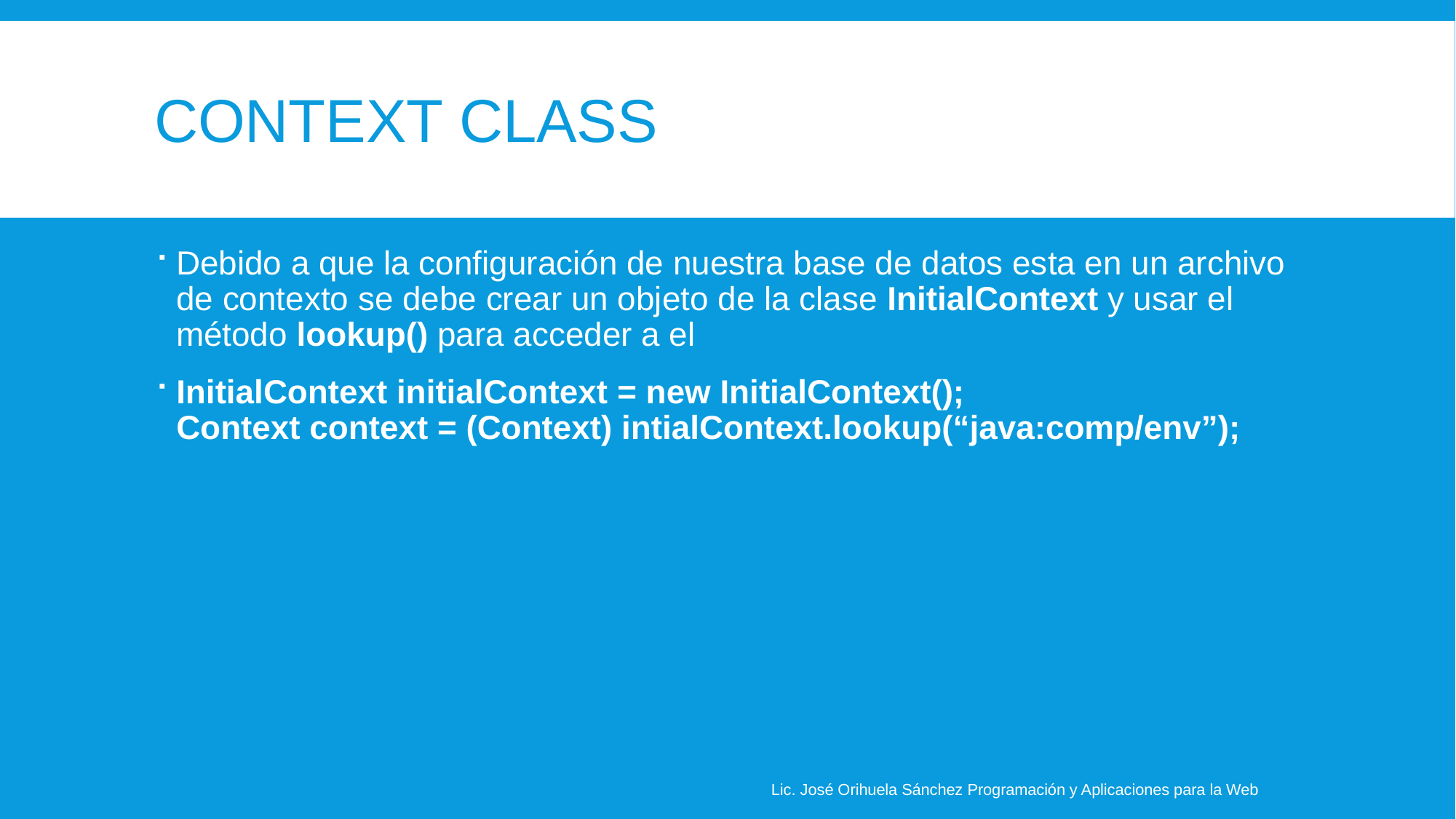

# Context Class
Debido a que la configuración de nuestra base de datos esta en un archivo de contexto se debe crear un objeto de la clase InitialContext y usar el método lookup() para acceder a el
InitialContext initialContext = new InitialContext();
Context context = (Context) intialContext.lookup(“java:comp/env”);
Lic. José Orihuela Sánchez Programación y Aplicaciones para la Web